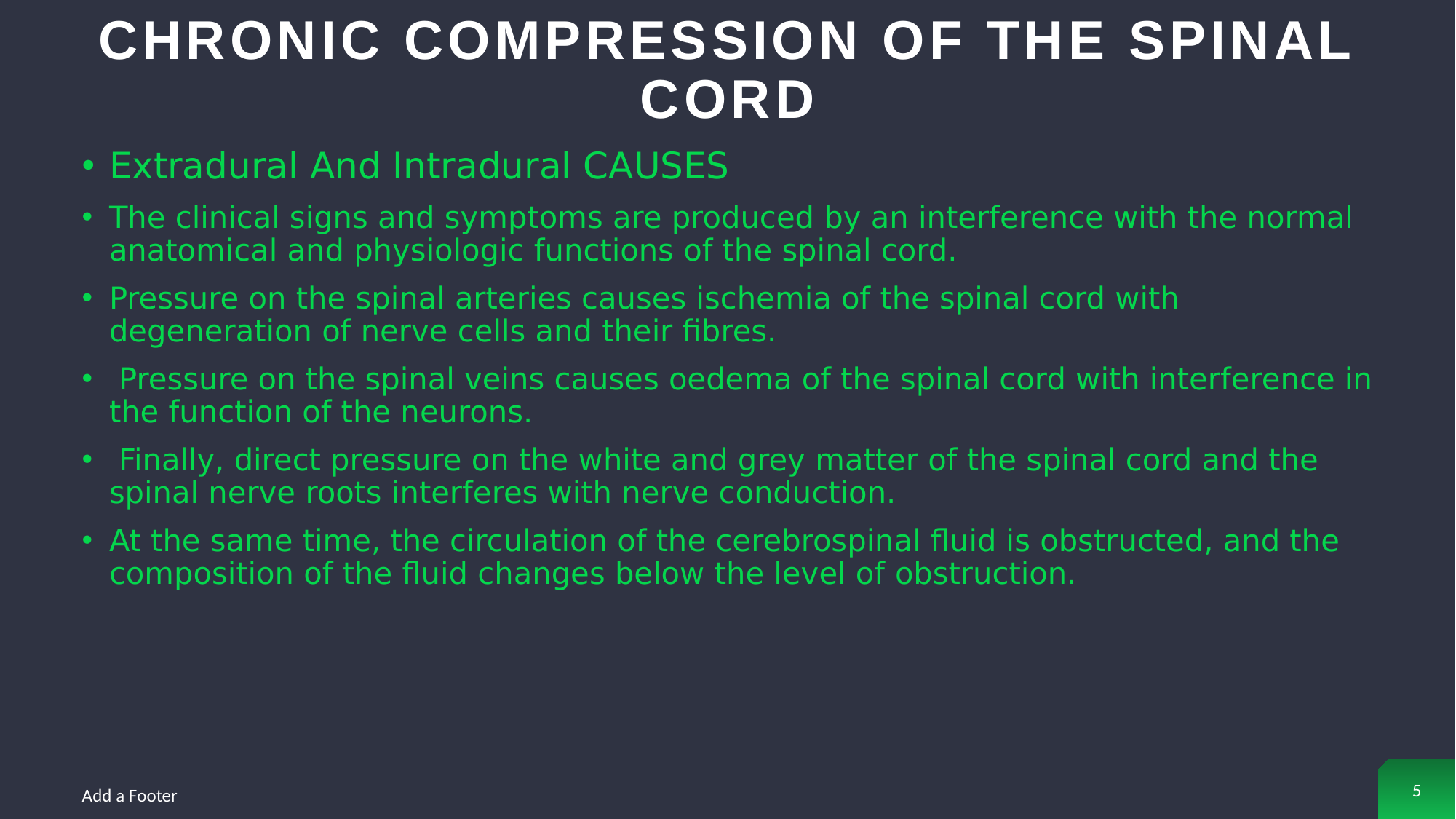

# Chronic Compression of the Spinal Cord
Extradural And Intradural CAUSES
The clinical signs and symptoms are produced by an interference with the normal anatomical and physiologic functions of the spinal cord.
Pressure on the spinal arteries causes ischemia of the spinal cord with degeneration of nerve cells and their fibres.
 Pressure on the spinal veins causes oedema of the spinal cord with interference in the function of the neurons.
 Finally, direct pressure on the white and grey matter of the spinal cord and the spinal nerve roots interferes with nerve conduction.
At the same time, the circulation of the cerebrospinal fluid is obstructed, and the composition of the fluid changes below the level of obstruction.
5
Add a Footer